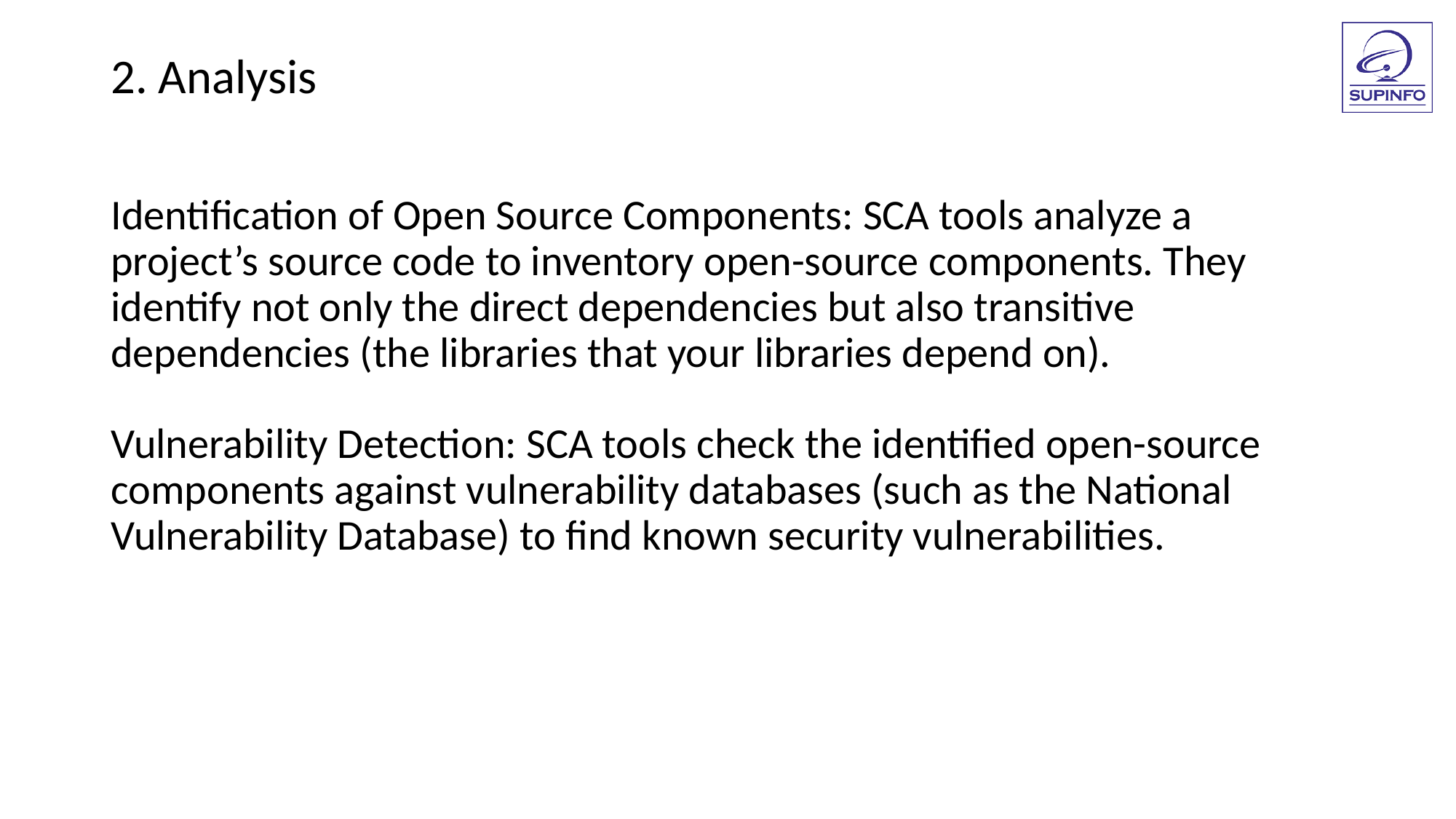

2. Analysis
Identification of Open Source Components: SCA tools analyze a project’s source code to inventory open-source components. They identify not only the direct dependencies but also transitive dependencies (the libraries that your libraries depend on).

Vulnerability Detection: SCA tools check the identified open-source components against vulnerability databases (such as the National Vulnerability Database) to find known security vulnerabilities.